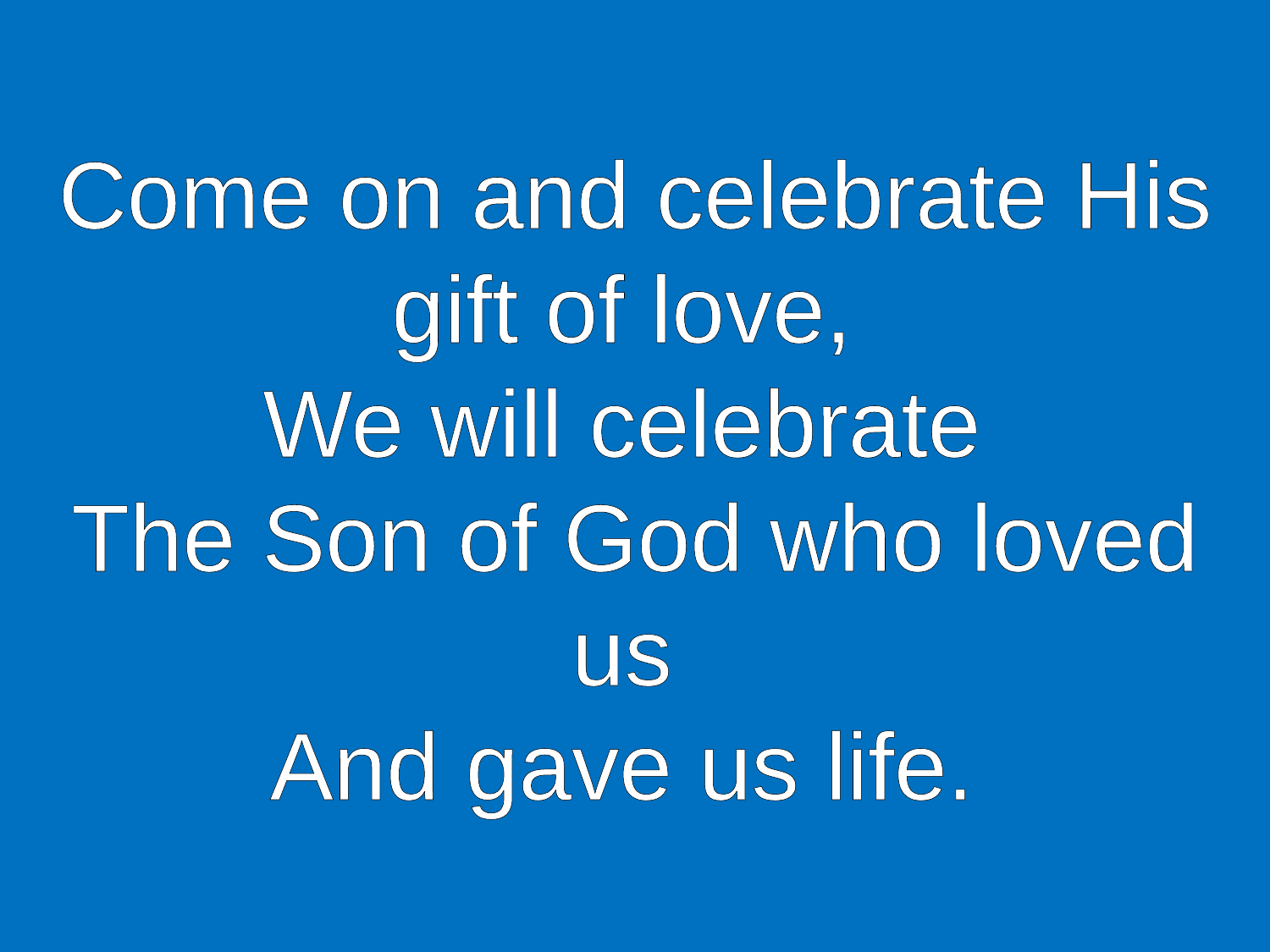

# Come on and celebrate His gift of love, We will celebrate The Son of God who loved us And gave us life.